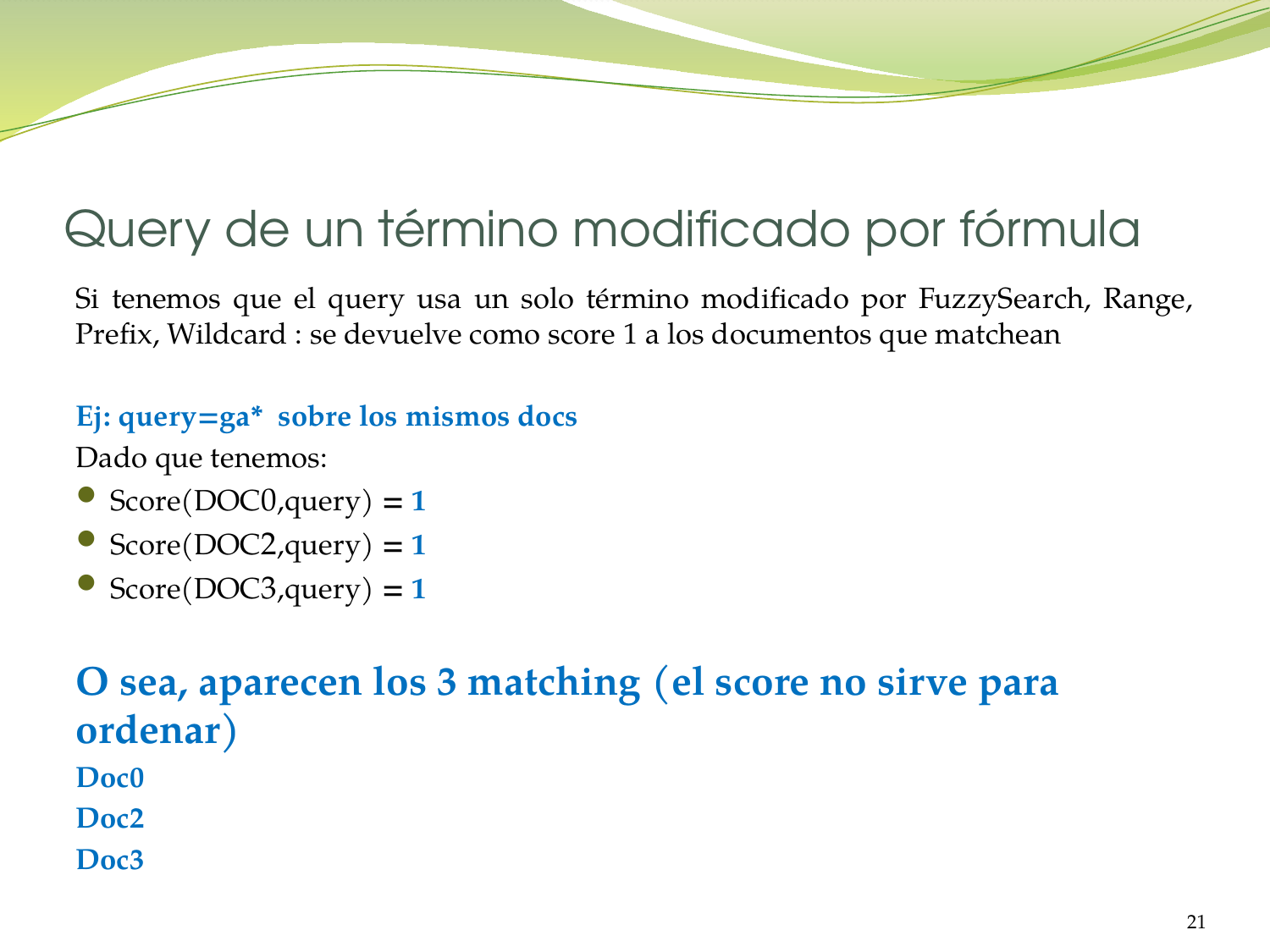

# Query de un término modificado por fórmula
Si tenemos que el query usa un solo término modificado por FuzzySearch, Range, Prefix, Wildcard : se devuelve como score 1 a los documentos que matchean

Ej: query=ga*  sobre los mismos docs
Dado que tenemos:
Score(DOC0,query) = 1
Score(DOC2,query) = 1
Score(DOC3,query) = 1

O sea, aparecen los 3 matching (el score no sirve para ordenar)
Doc0
Doc2
Doc3

21